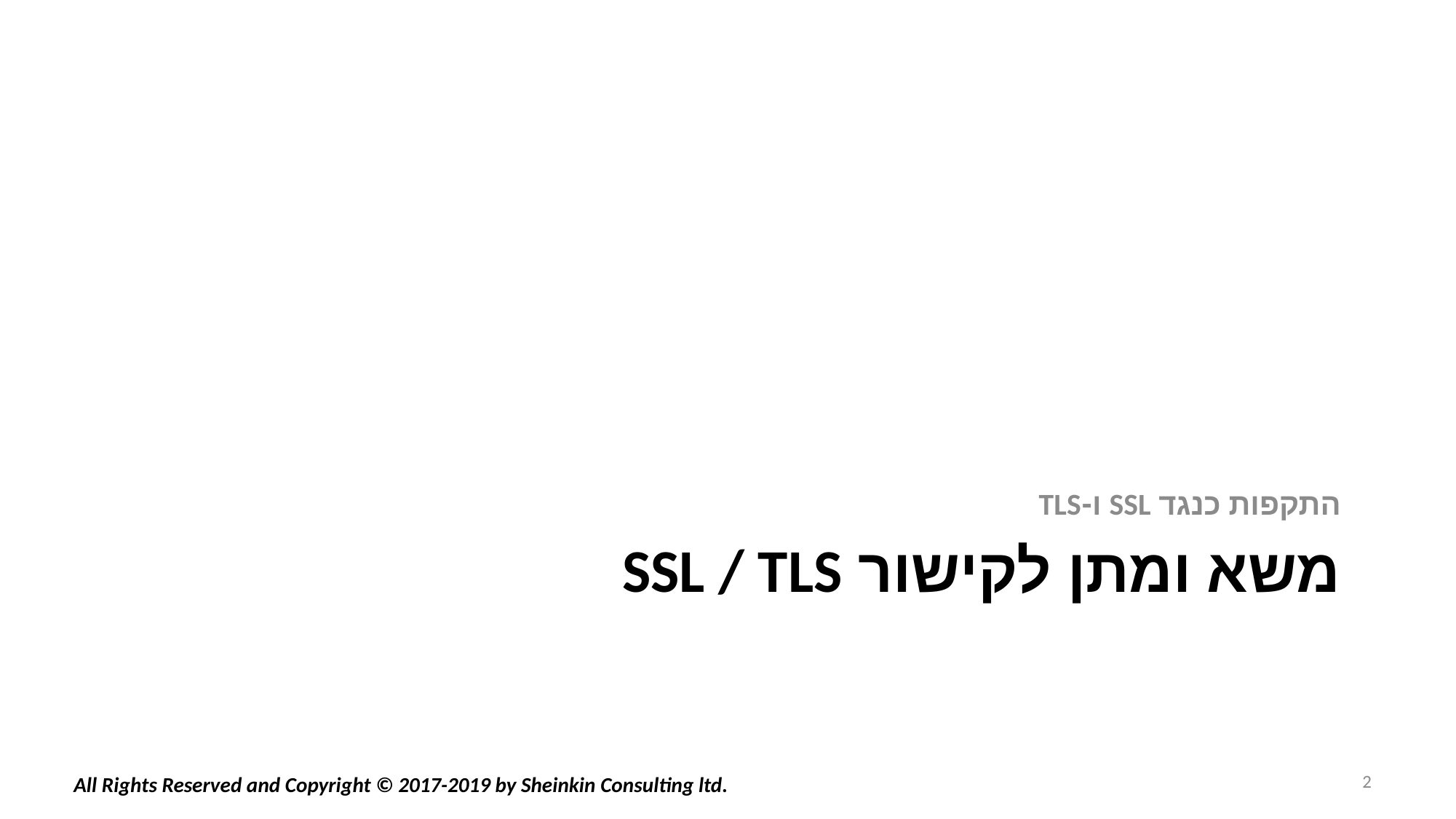

התקפות כנגד SSL ו-TLS
# משא ומתן לקישור SSL / TLS
2